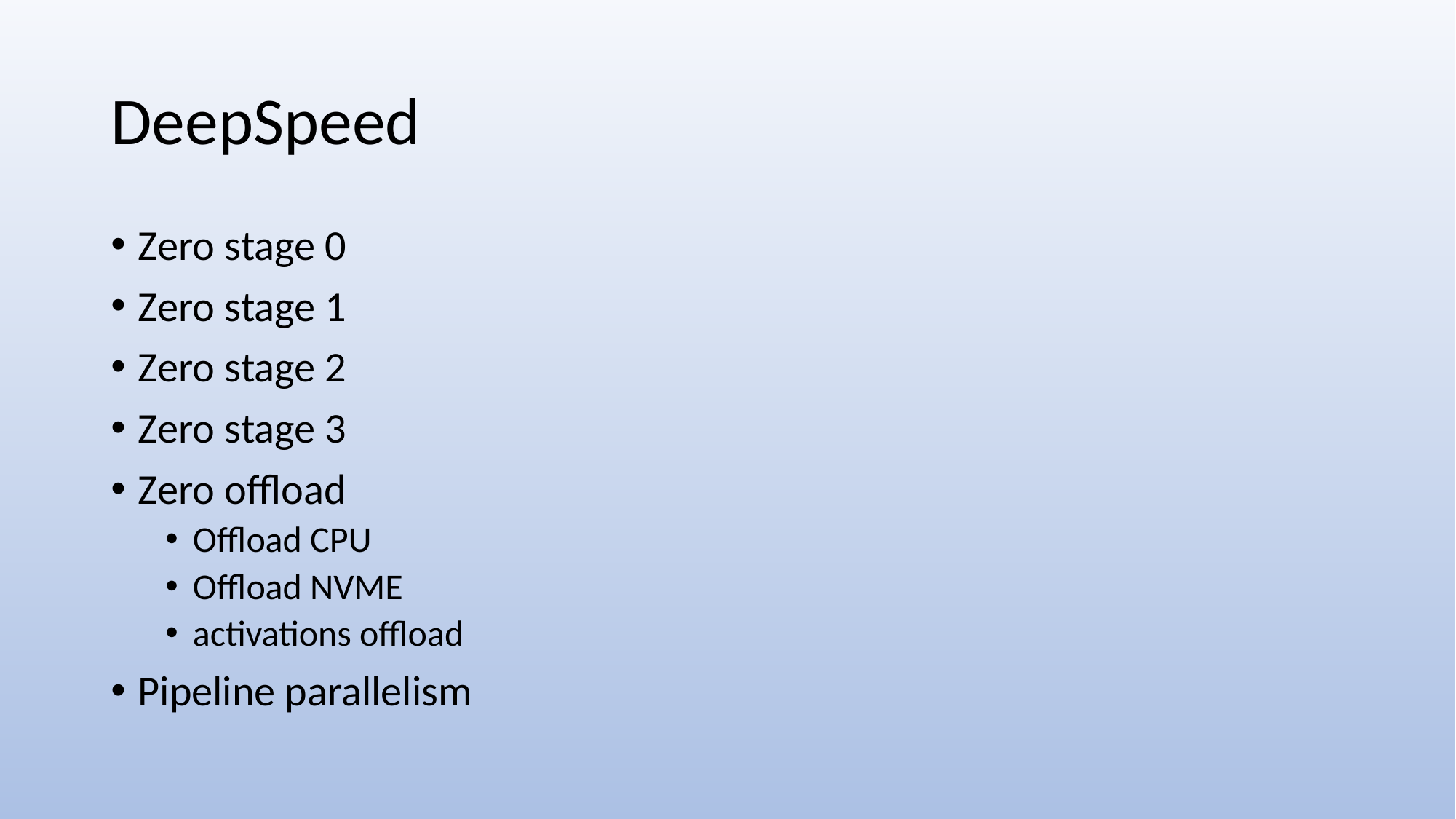

# DeepSpeed
Zero stage 0
Zero stage 1
Zero stage 2
Zero stage 3
Zero offload
Offload CPU
Offload NVME
activations offload
Pipeline parallelism